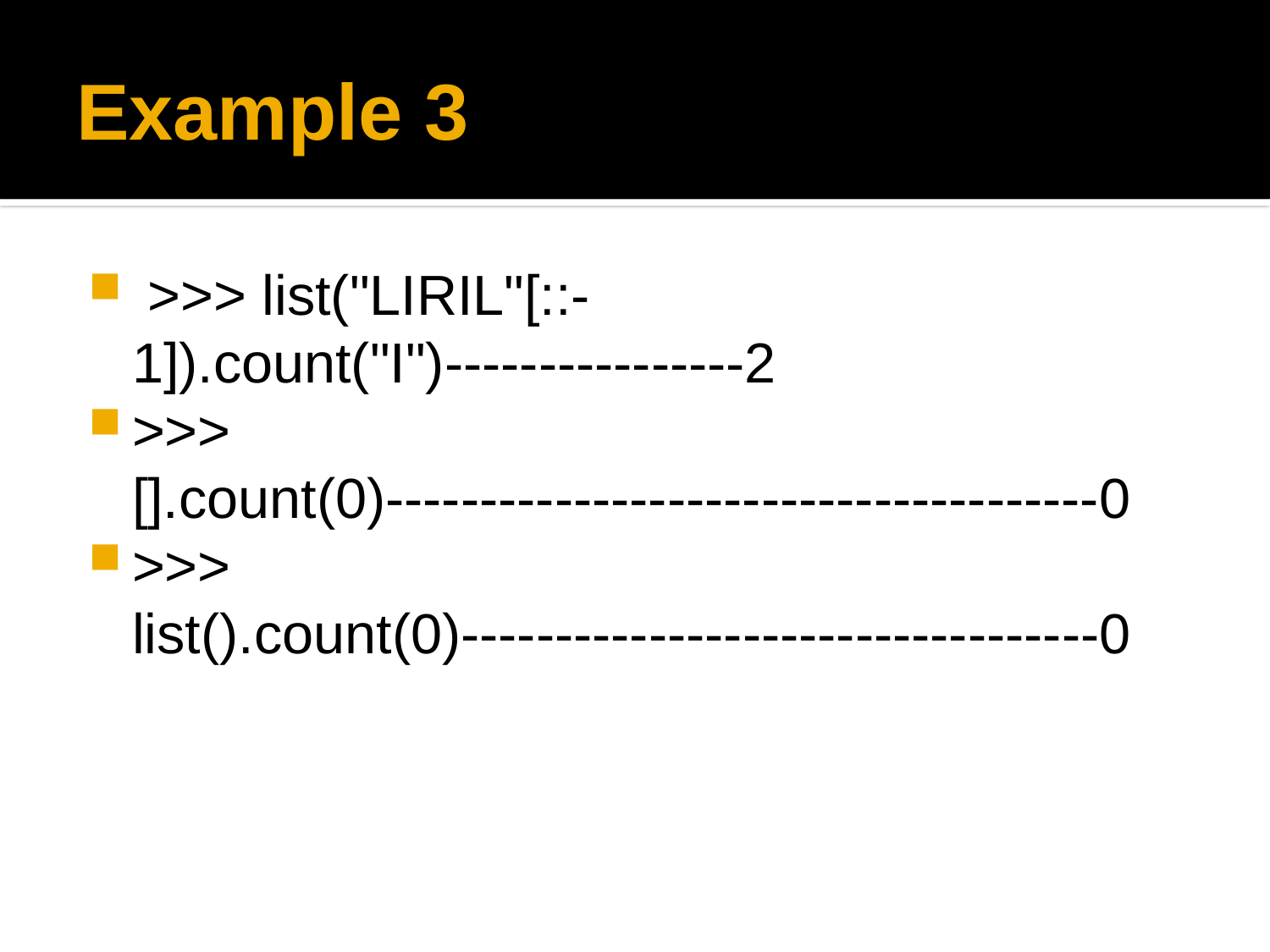

# Example 3
 >>> list("LIRIL"[::-1]).count("I")----------------2
>>> [].count(0)--------------------------------------0
>>> list().count(0)----------------------------------0